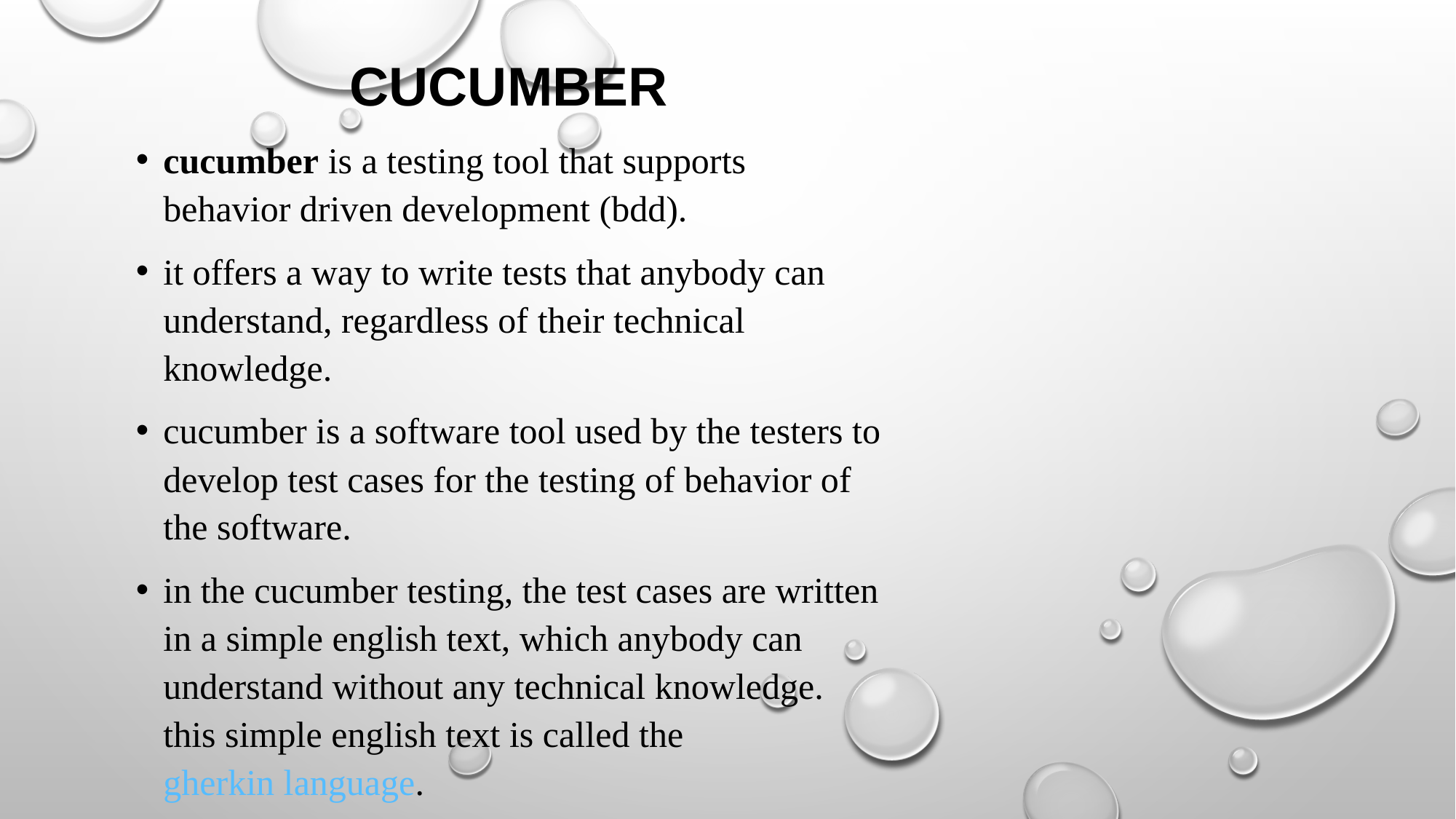

# Cucumber
cucumber is a testing tool that supports behavior driven development (bdd).
it offers a way to write tests that anybody can understand, regardless of their technical knowledge.
cucumber is a software tool used by the testers to develop test cases for the testing of behavior of the software.
in the cucumber testing, the test cases are written in a simple english text, which anybody can understand without any technical knowledge. this simple english text is called the gherkin language.